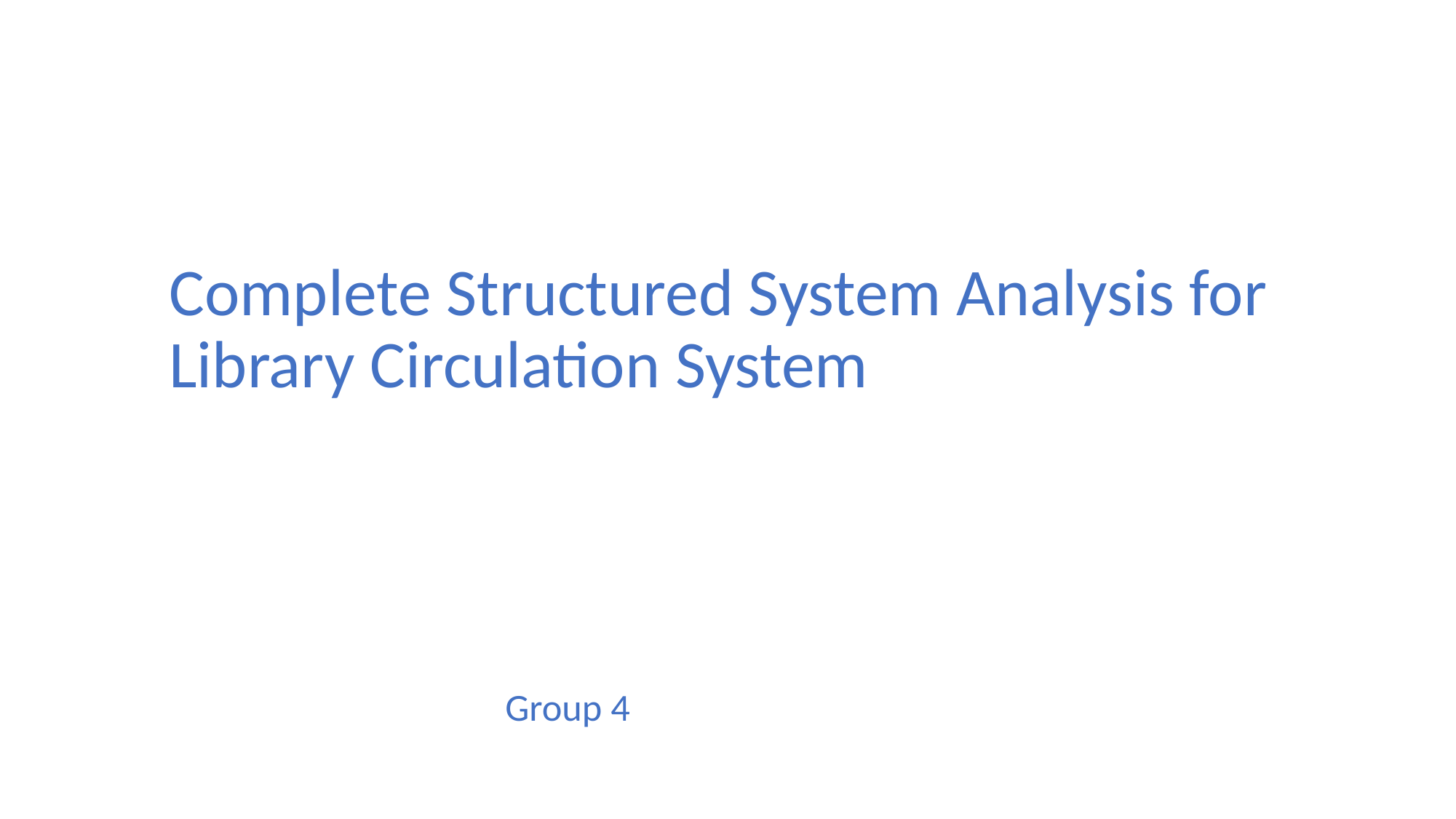

# Complete Structured System Analysis for Library Circulation System

				Group 4